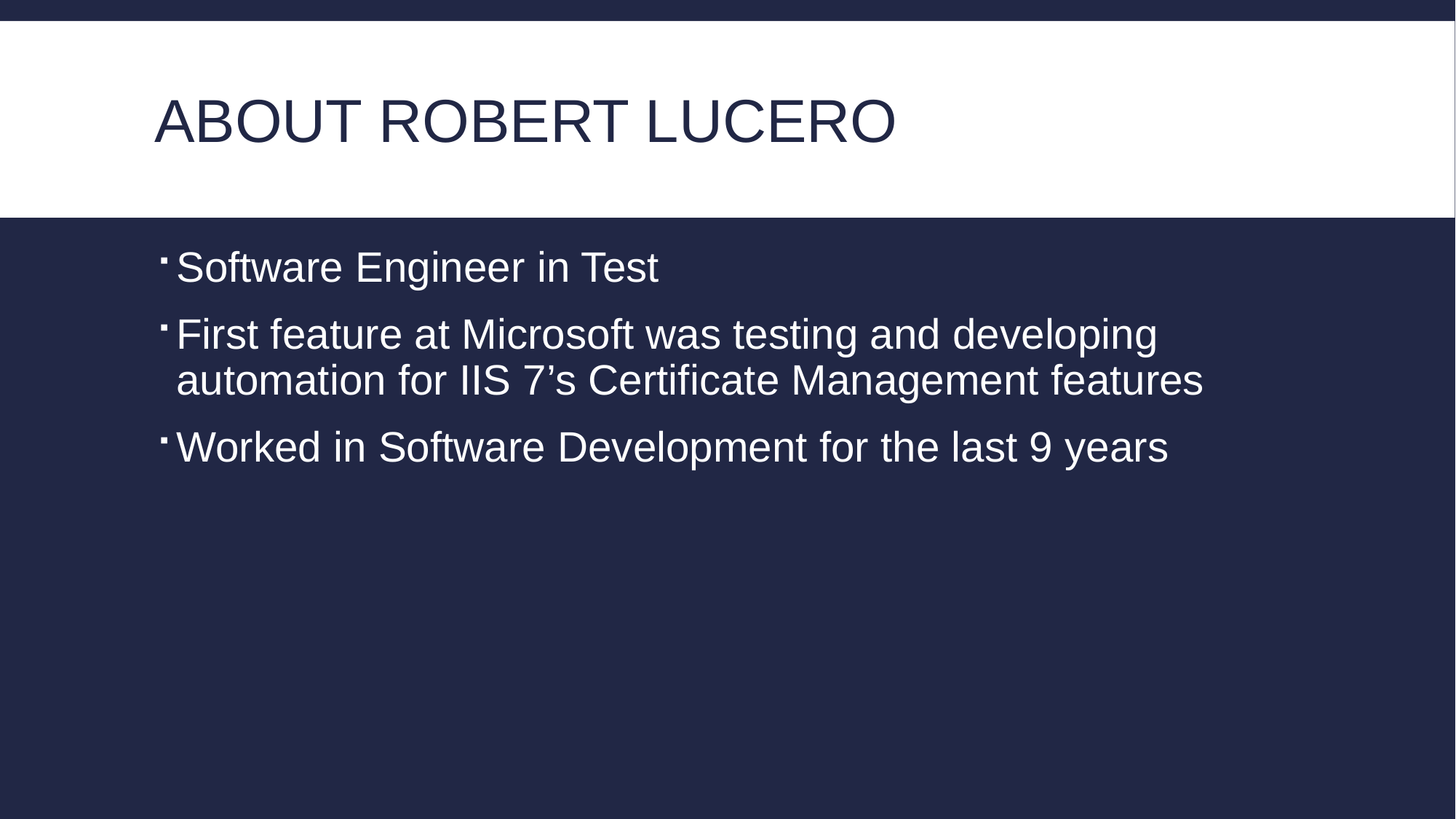

# About Robert Lucero
Software Engineer in Test
First feature at Microsoft was testing and developing automation for IIS 7’s Certificate Management features
Worked in Software Development for the last 9 years